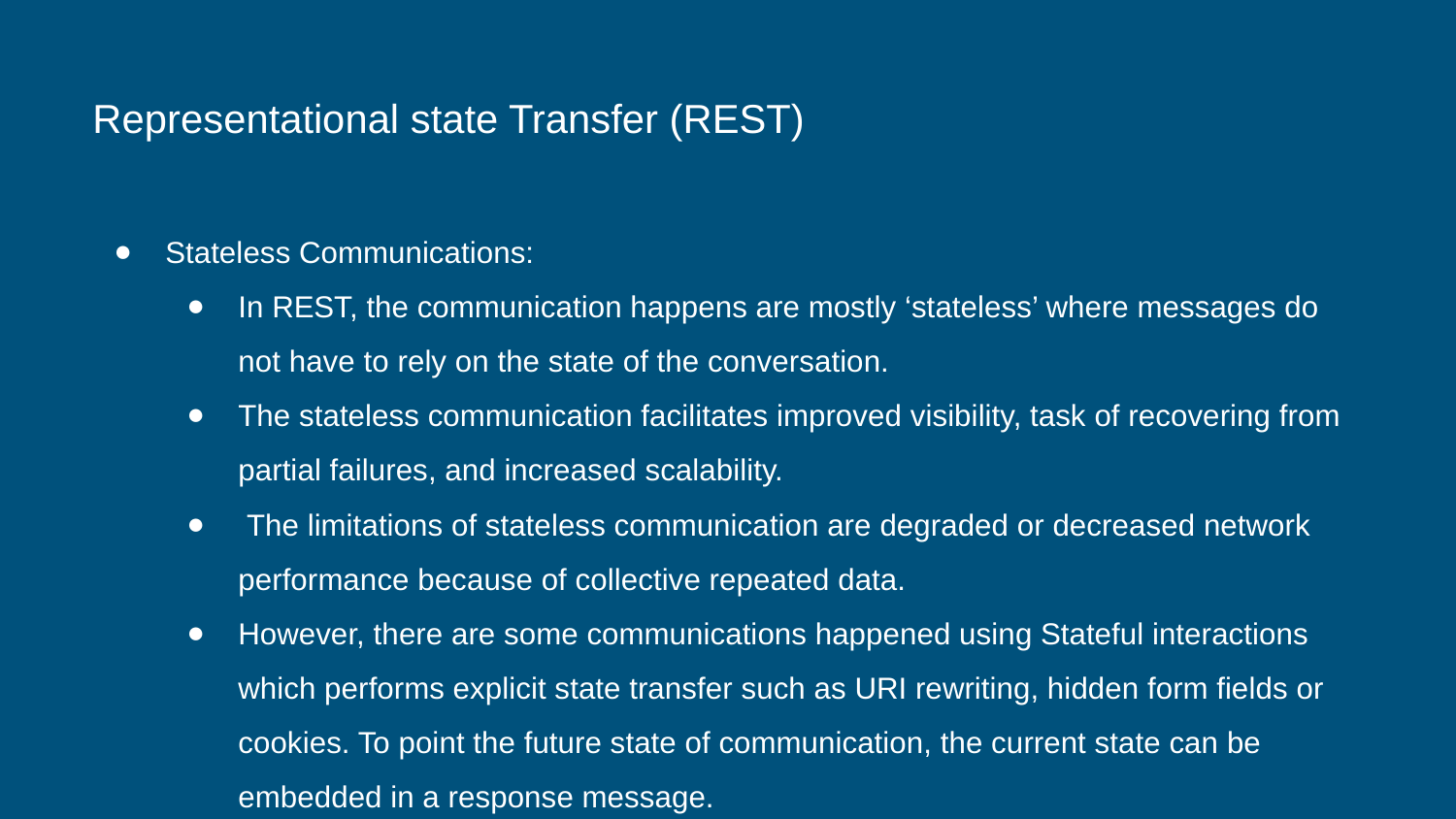

# Representational state Transfer (REST)

Stateless Communications:
In REST, the communication happens are mostly ‘stateless’ where messages do not have to rely on the state of the conversation.
The stateless communication facilitates improved visibility, task of recovering from partial failures, and increased scalability.
 The limitations of stateless communication are degraded or decreased network performance because of collective repeated data.
However, there are some communications happened using Stateful interactions which performs explicit state transfer such as URI rewriting, hidden form fields or cookies. To point the future state of communication, the current state can be embedded in a response message.